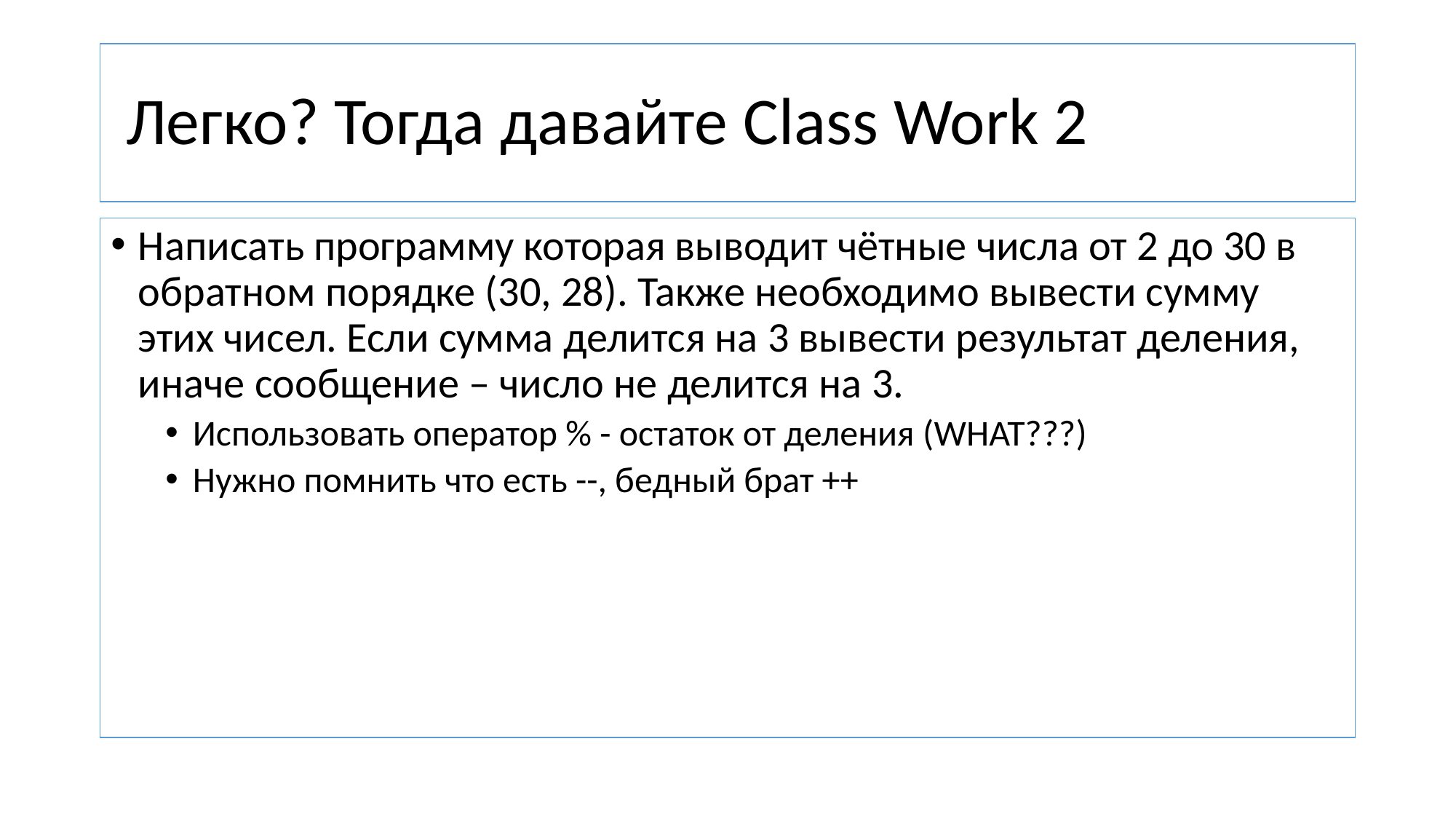

# Легко? Тогда давайте Class Work 2
Написать программу которая выводит чётные числа от 2 до 30 в обратном порядке (30, 28). Также необходимо вывести сумму этих чисел. Если сумма делится на 3 вывести результат деления, иначе сообщение – число не делится на 3.
Использовать оператор % - остаток от деления (WHAT???)
Нужно помнить что есть --, бедный брат ++